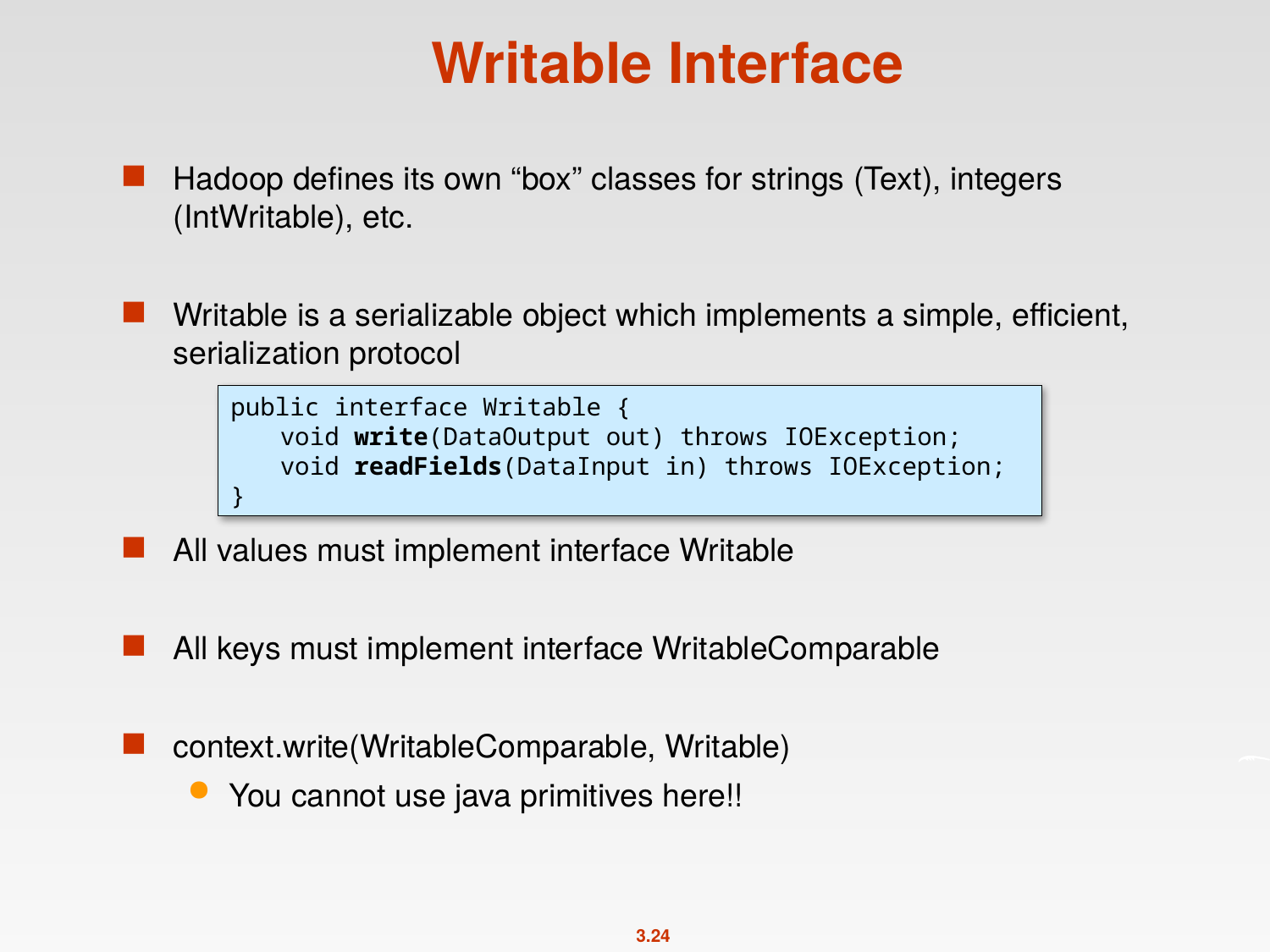

# Writable Interface
Hadoop defines its own “box” classes for strings (Text), integers (IntWritable), etc.

Writable is a serializable object which implements a simple, efficient, serialization protocol

All values must implement interface Writable

All keys must implement interface WritableComparable

context.write(WritableComparable, Writable)
You cannot use java primitives here!!
public interface Writable {
	void write(DataOutput out) throws IOException;
	void readFields(DataInput in) throws IOException;
}